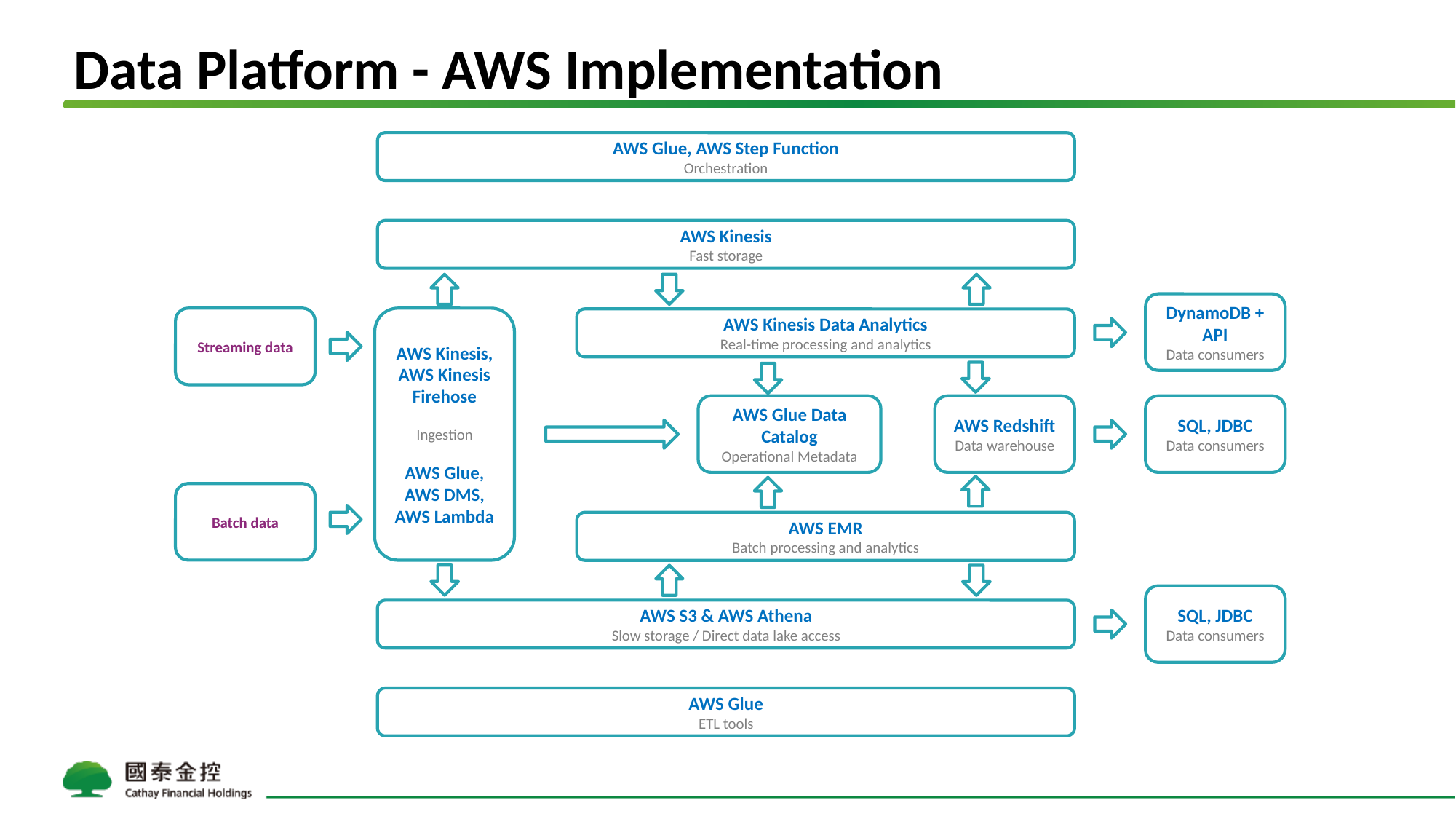

# Data Platform - AWS Implementation
AWS Glue, AWS Step Function
Orchestration
AWS Kinesis
Fast storage

DynamoDB + API
Data consumers
Streaming data
AWS Kinesis, AWS Kinesis Firehose
Ingestion
AWS Glue, AWS DMS, AWS Lambda
AWS Kinesis Data Analytics
Real-time processing and analytics

AWS Glue Data Catalog
Operational Metadata
AWS Redshift
Data warehouse
SQL, JDBC
Data consumers

Batch data

AWS EMR
Batch processing and analytics

SQL, JDBC
Data consumers
AWS S3 & AWS Athena
Slow storage / Direct data lake access

AWS Glue
ETL tools